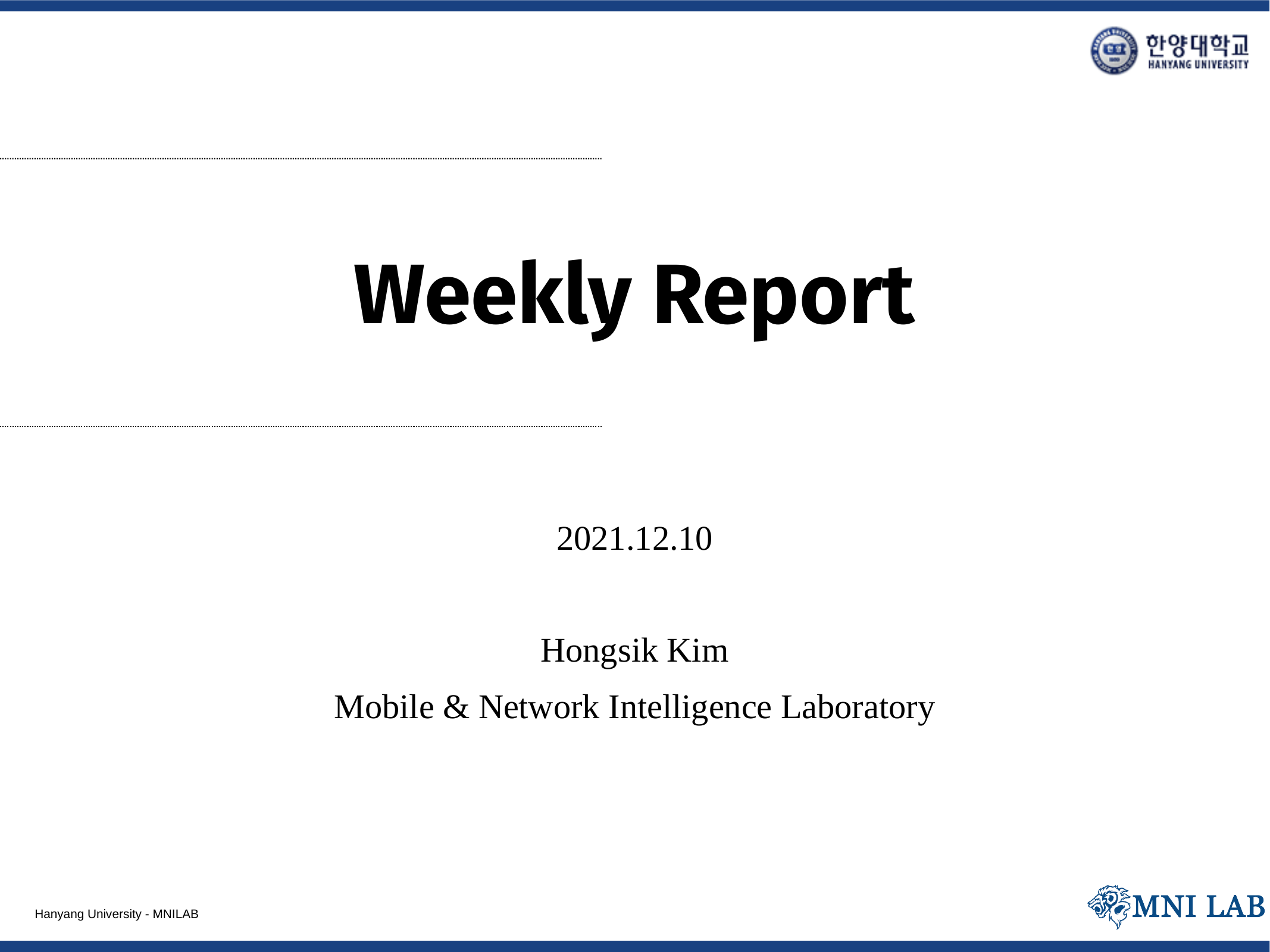

# Weekly Report
2021.12.10

Hongsik Kim
Mobile & Network Intelligence Laboratory